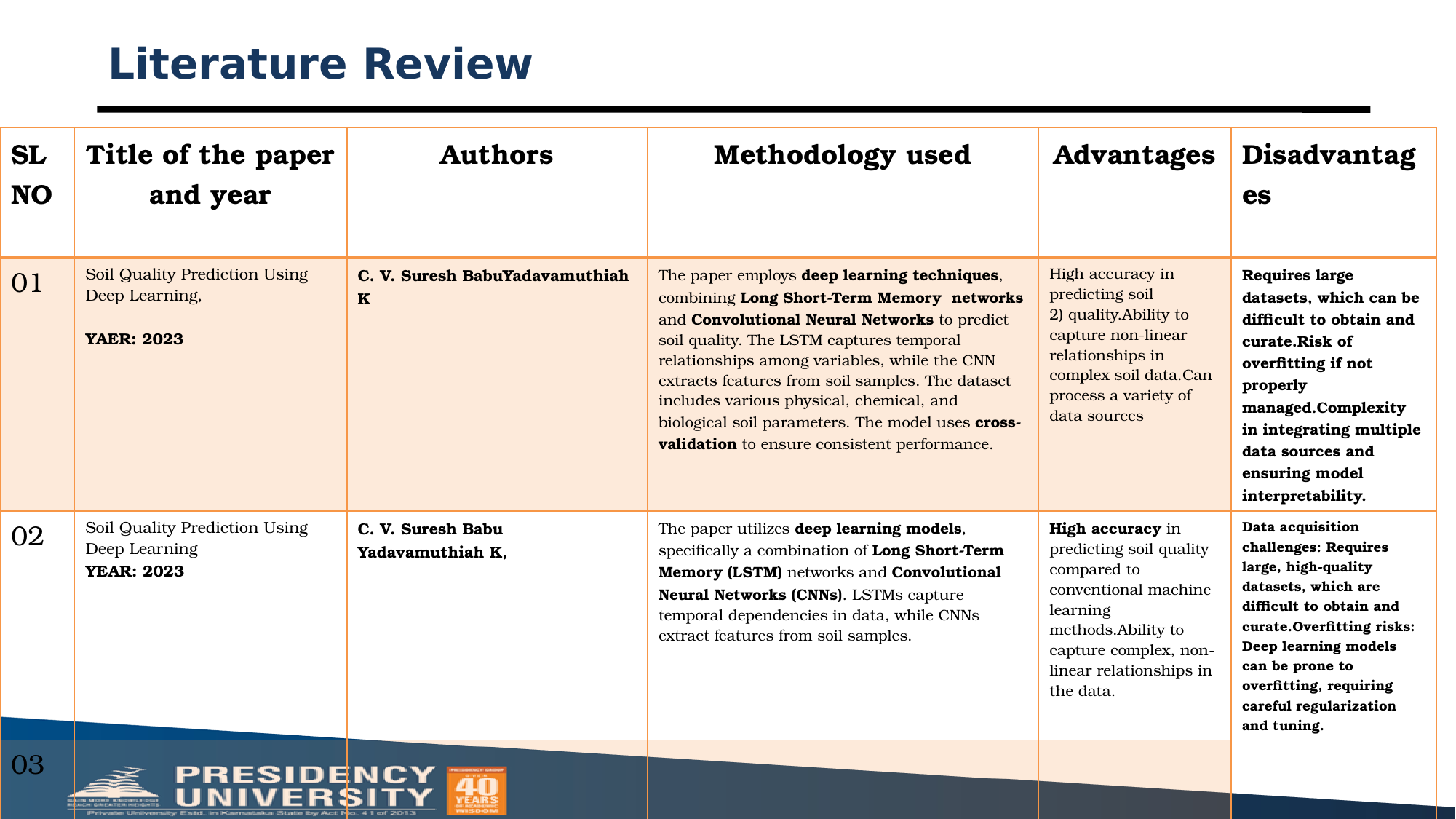

# Literature Review
| SL NO | Title of the paper and year | Authors | Methodology used | Advantages | Disadvantages |
| --- | --- | --- | --- | --- | --- |
| 01 | Soil Quality Prediction Using Deep Learning, YAER: 2023 | C. V. Suresh BabuYadavamuthiah K | The paper employs deep learning techniques, combining Long Short-Term Memory networks and Convolutional Neural Networks to predict soil quality. The LSTM captures temporal relationships among variables, while the CNN extracts features from soil samples. The dataset includes various physical, chemical, and biological soil parameters. The model uses cross-validation to ensure consistent performance. | High accuracy in predicting soil 2) quality.Ability to capture non-linear relationships in complex soil data.Can process a variety of data sources | Requires large datasets, which can be difficult to obtain and curate.Risk of overfitting if not properly managed.Complexity in integrating multiple data sources and ensuring model interpretability. |
| 02 | Soil Quality Prediction Using Deep Learning YEAR: 2023 | C. V. Suresh Babu Yadavamuthiah K, | The paper utilizes deep learning models, specifically a combination of Long Short-Term Memory (LSTM) networks and Convolutional Neural Networks (CNNs). LSTMs capture temporal dependencies in data, while CNNs extract features from soil samples. | High accuracy in predicting soil quality compared to conventional machine learning methods.Ability to capture complex, non-linear relationships in the data. | Data acquisition challenges: Requires large, high-quality datasets, which are difficult to obtain and curate.Overfitting risks: Deep learning models can be prone to overfitting, requiring careful regularization and tuning. |
| 03 |  |  |  |  |  |